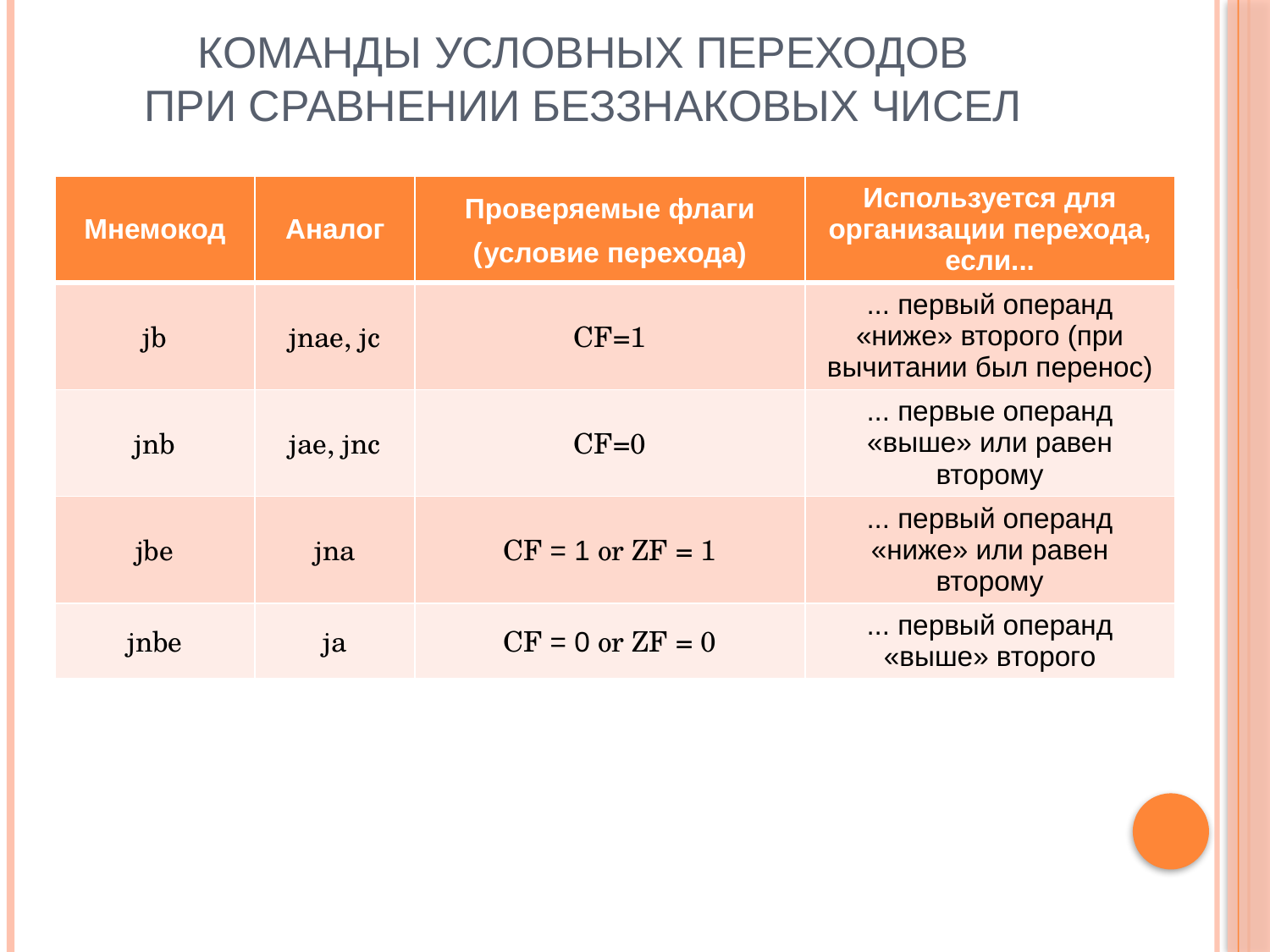

# Команды условных переходов при сравнении беззнаковых чисел
| Мнемокод | Аналог | Проверяемые флаги (условие перехода) | Используется для организации перехода, если... |
| --- | --- | --- | --- |
| jb | jnae, jc | CF=1 | ... первый операнд «ниже» второго (при вычитании был перенос) |
| jnb | jae, jnc | CF=0 | ... первые операнд «выше» или равен второму |
| jbe | jna | CF = 1 or ZF = 1 | ... первый операнд «ниже» или равен второму |
| jnbe | ja | CF = 0 or ZF = 0 | ... первый операнд «выше» второго |